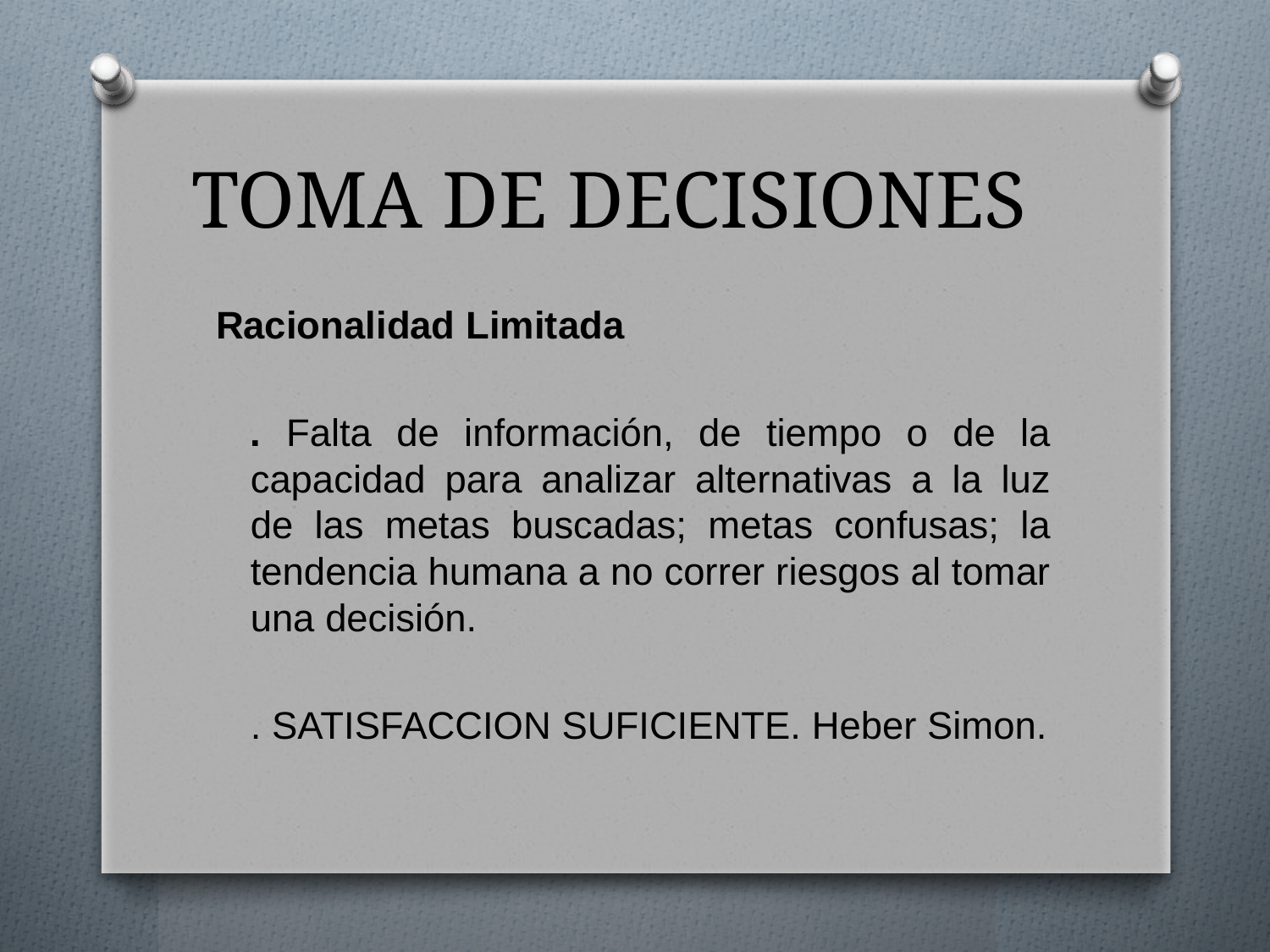

# TOMA DE DECISIONES
Racionalidad Limitada

	. Falta de información, de tiempo o de la capacidad para analizar alternativas a la luz de las metas buscadas; metas confusas; la tendencia humana a no correr riesgos al tomar una decisión.

	. SATISFACCION SUFICIENTE. Heber Simon.